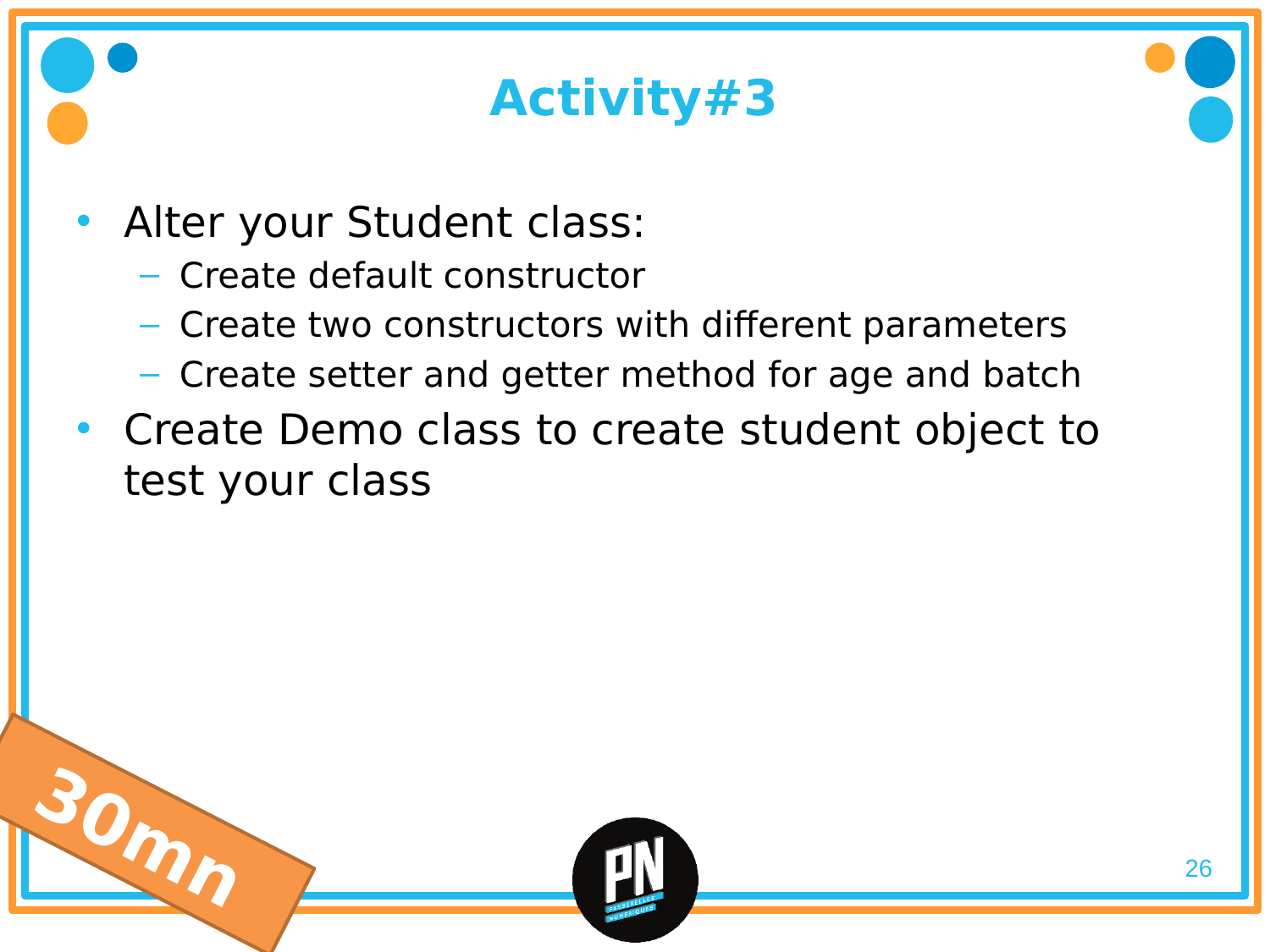

# Activity#3
Alter your Student class:
Create default constructor
Create two constructors with different parameters
Create setter and getter method for age and batch
Create Demo class to create student object to test your class
30mn